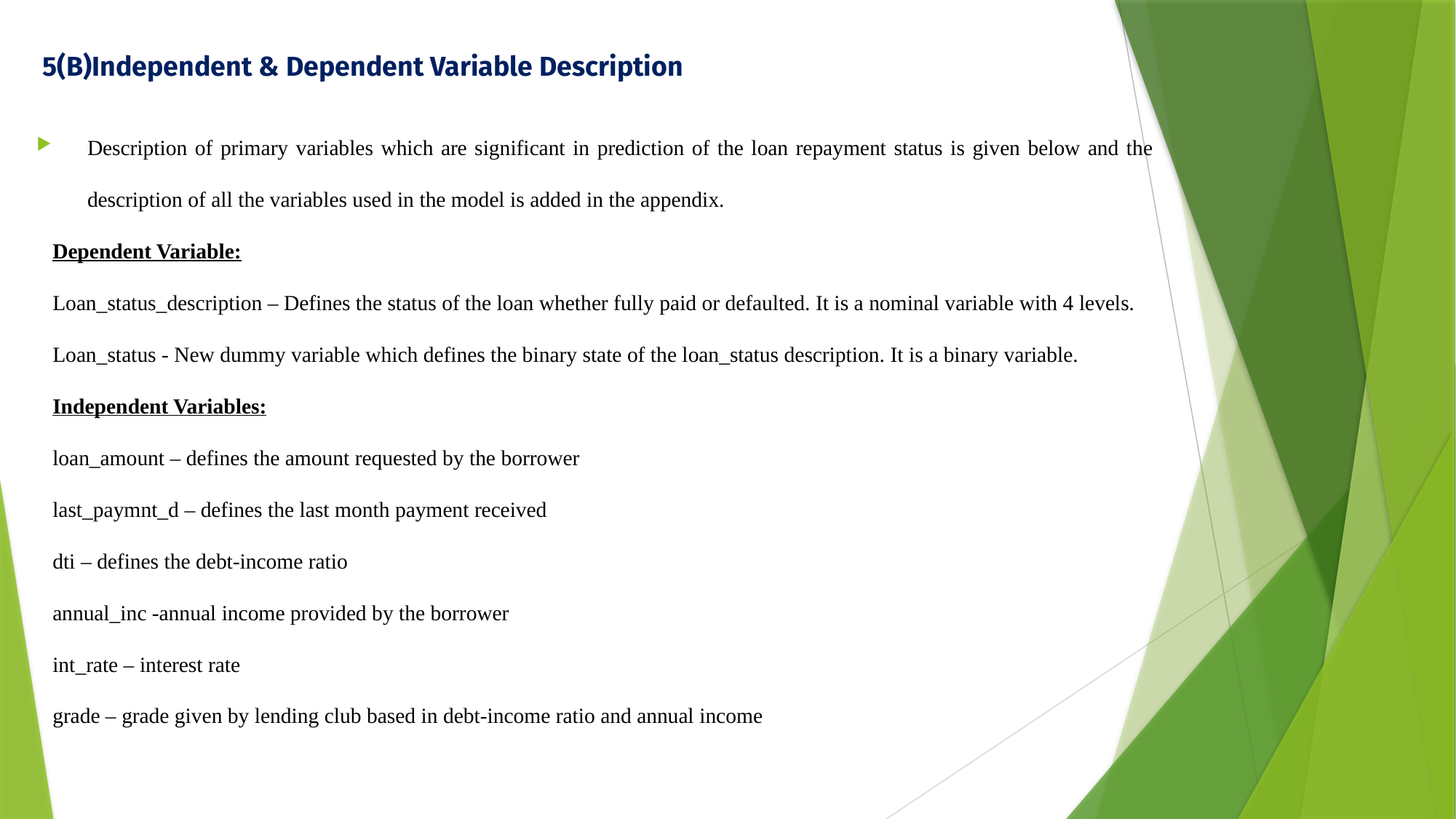

# 5(B)Independent & Dependent Variable Description
Description of primary variables which are significant in prediction of the loan repayment status is given below and the description of all the variables used in the model is added in the appendix.
Dependent Variable:
Loan_status_description – Defines the status of the loan whether fully paid or defaulted. It is a nominal variable with 4 levels.
Loan_status - New dummy variable which defines the binary state of the loan_status description. It is a binary variable.
Independent Variables:
loan_amount – defines the amount requested by the borrower
last_paymnt_d – defines the last month payment received
dti – defines the debt-income ratio
annual_inc -annual income provided by the borrower
int_rate – interest rate
grade – grade given by lending club based in debt-income ratio and annual income